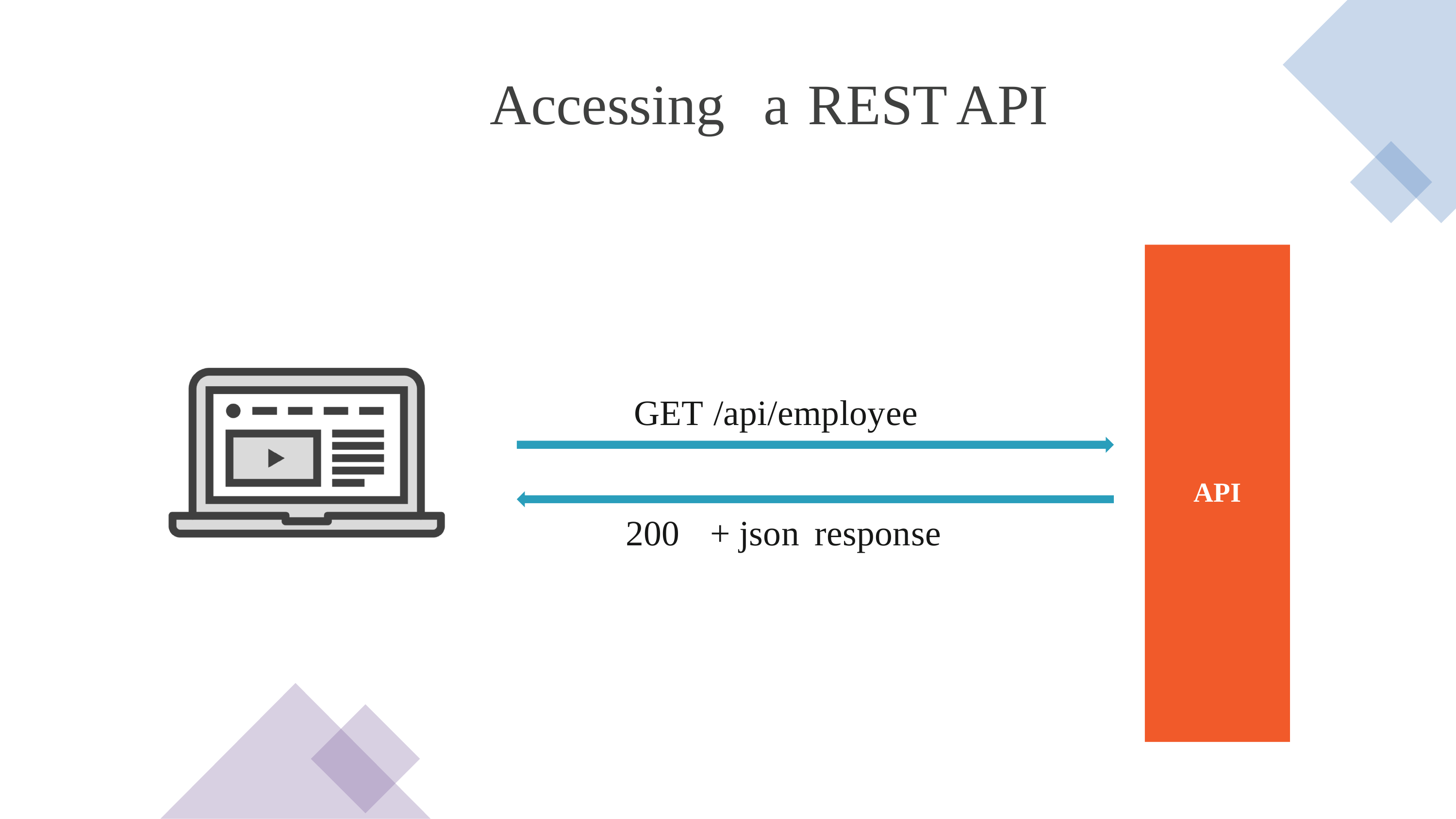

Accessing
a
REST
API

API

GET /api/employee

200
+ json response